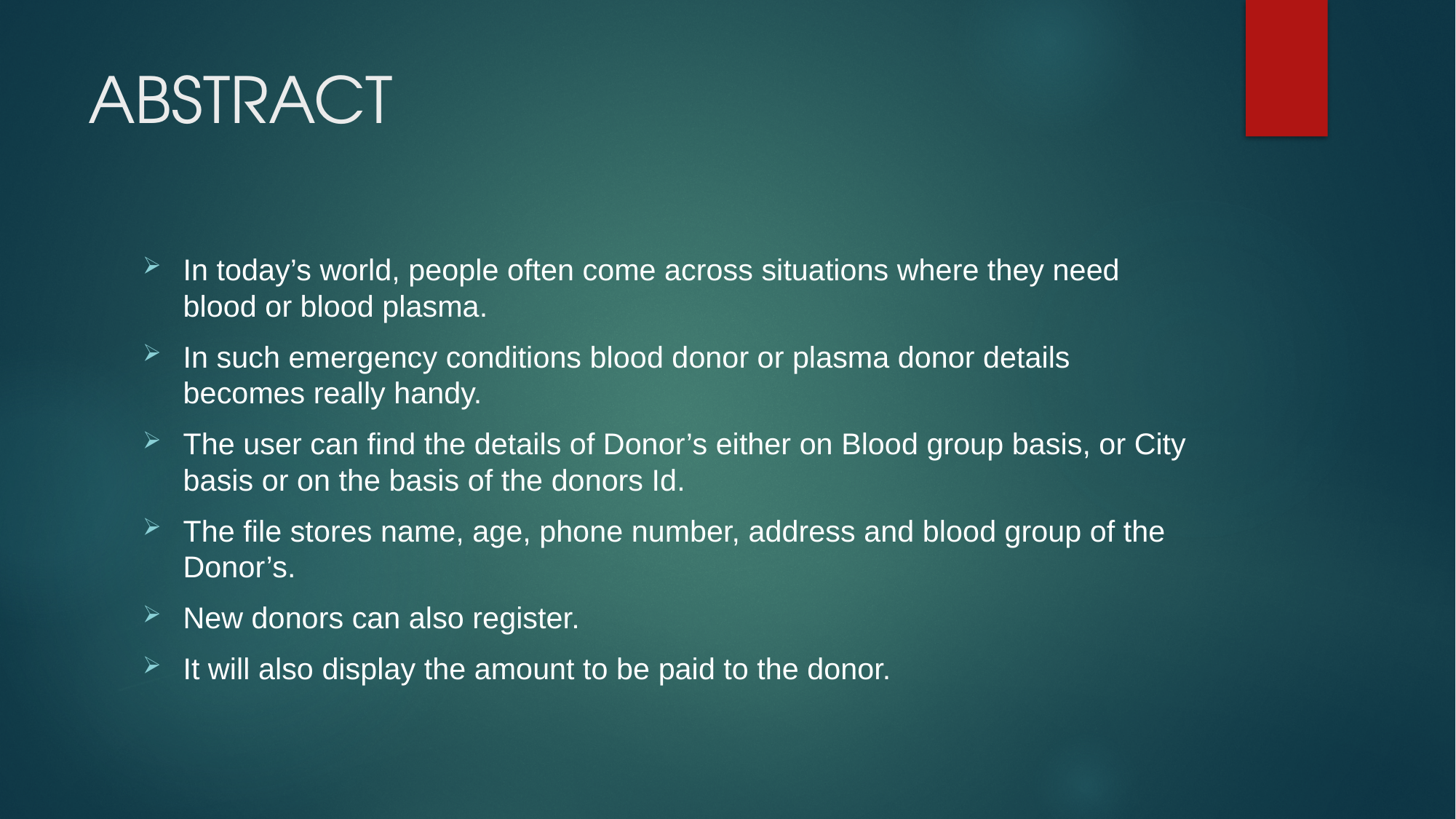

# ABSTRACT
In today’s world, people often come across situations where they need blood or blood plasma.
In such emergency conditions blood donor or plasma donor details becomes really handy.
The user can find the details of Donor’s either on Blood group basis, or City basis or on the basis of the donors Id.
The file stores name, age, phone number, address and blood group of the Donor’s.
New donors can also register.
It will also display the amount to be paid to the donor.